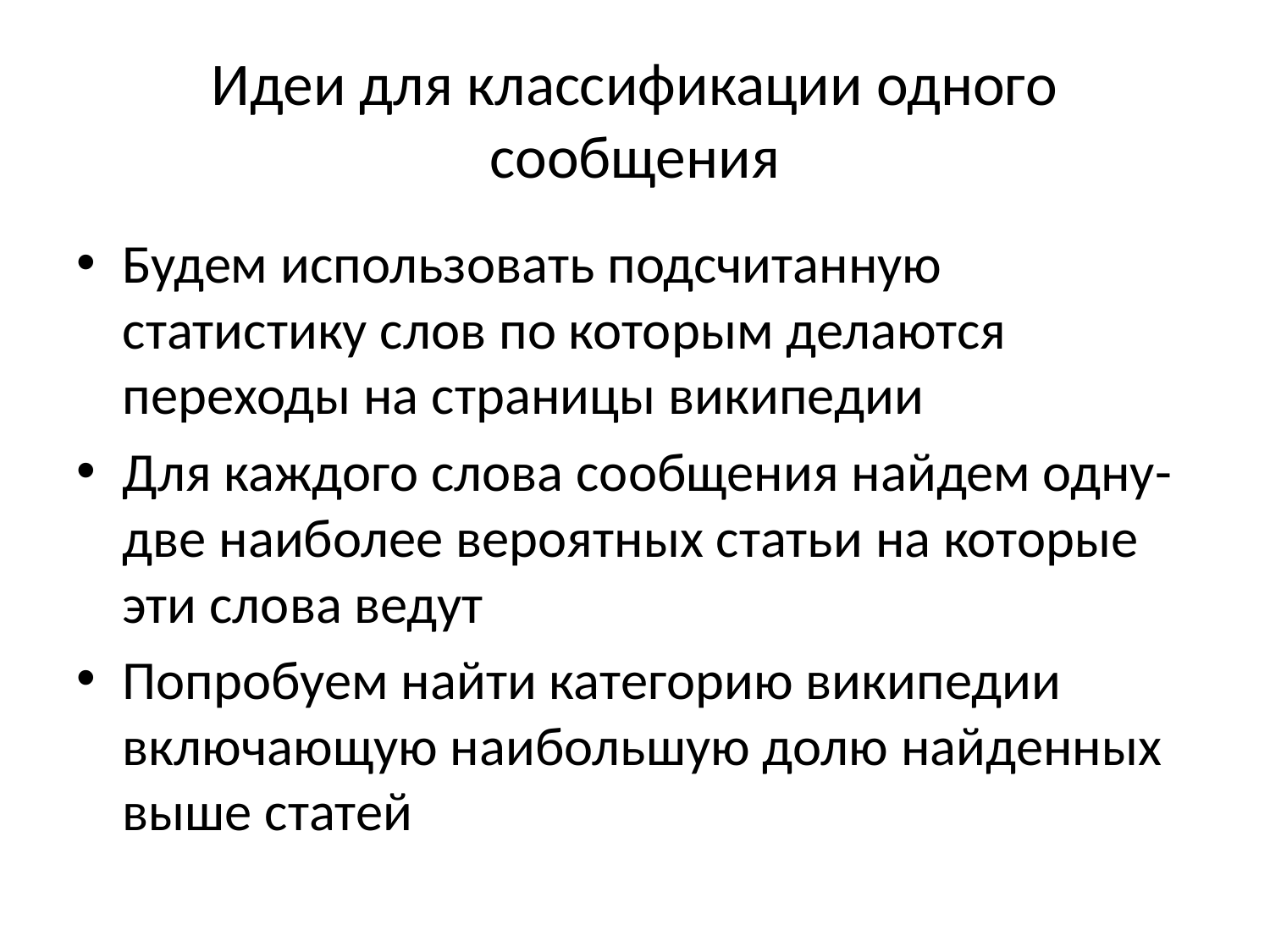

# Идеи для классификации одного сообщения
Будем использовать подсчитанную статистику слов по которым делаются переходы на страницы википедии
Для каждого слова сообщения найдем одну-две наиболее вероятных статьи на которые эти слова ведут
Попробуем найти категорию википедии включающую наибольшую долю найденных выше статей